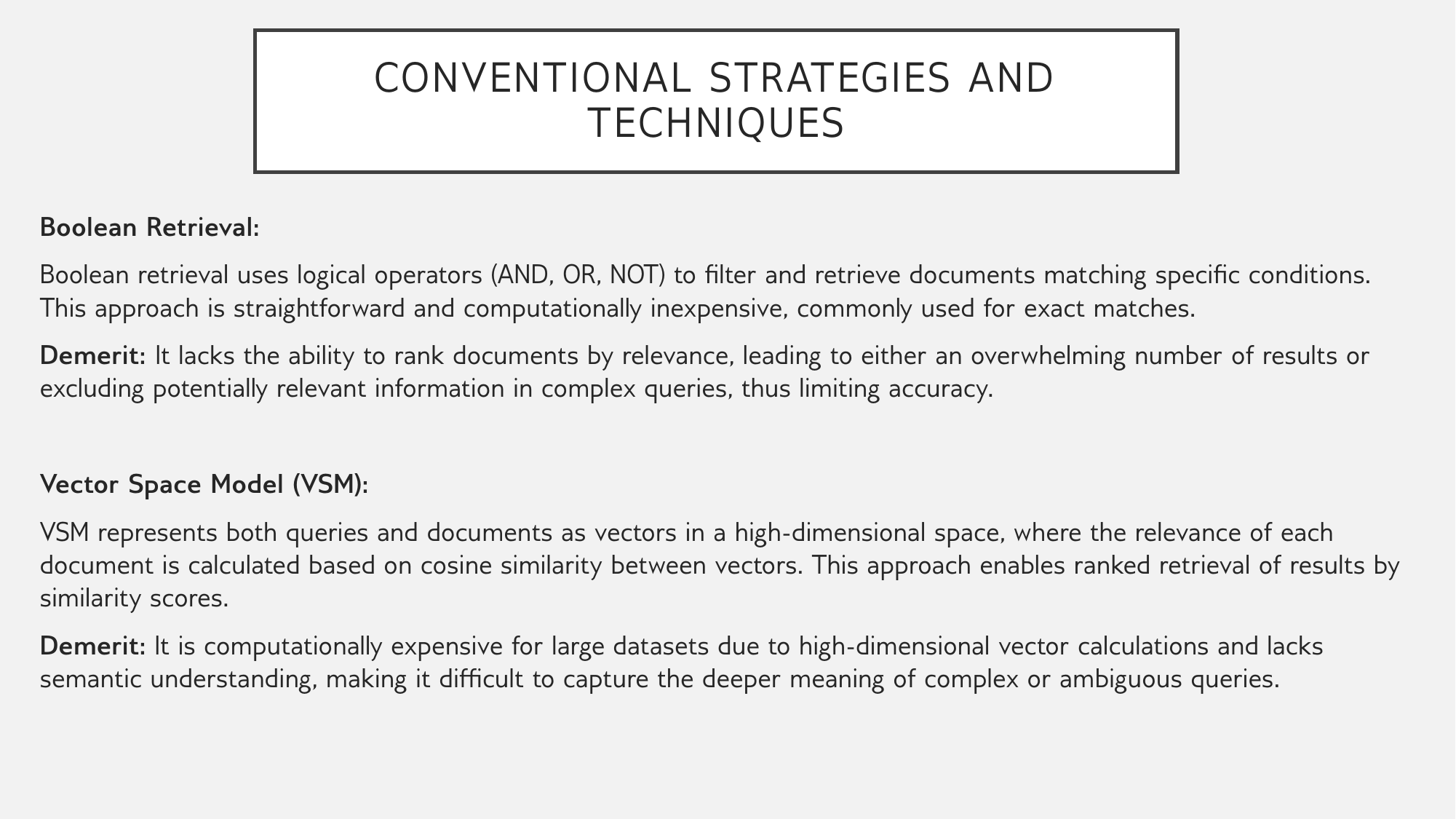

# Conventional Strategies and Techniques
Boolean Retrieval:
Boolean retrieval uses logical operators (AND, OR, NOT) to filter and retrieve documents matching specific conditions. This approach is straightforward and computationally inexpensive, commonly used for exact matches.
Demerit: It lacks the ability to rank documents by relevance, leading to either an overwhelming number of results or excluding potentially relevant information in complex queries, thus limiting accuracy.

Vector Space Model (VSM):
VSM represents both queries and documents as vectors in a high-dimensional space, where the relevance of each document is calculated based on cosine similarity between vectors. This approach enables ranked retrieval of results by similarity scores.
Demerit: It is computationally expensive for large datasets due to high-dimensional vector calculations and lacks semantic understanding, making it difficult to capture the deeper meaning of complex or ambiguous queries.